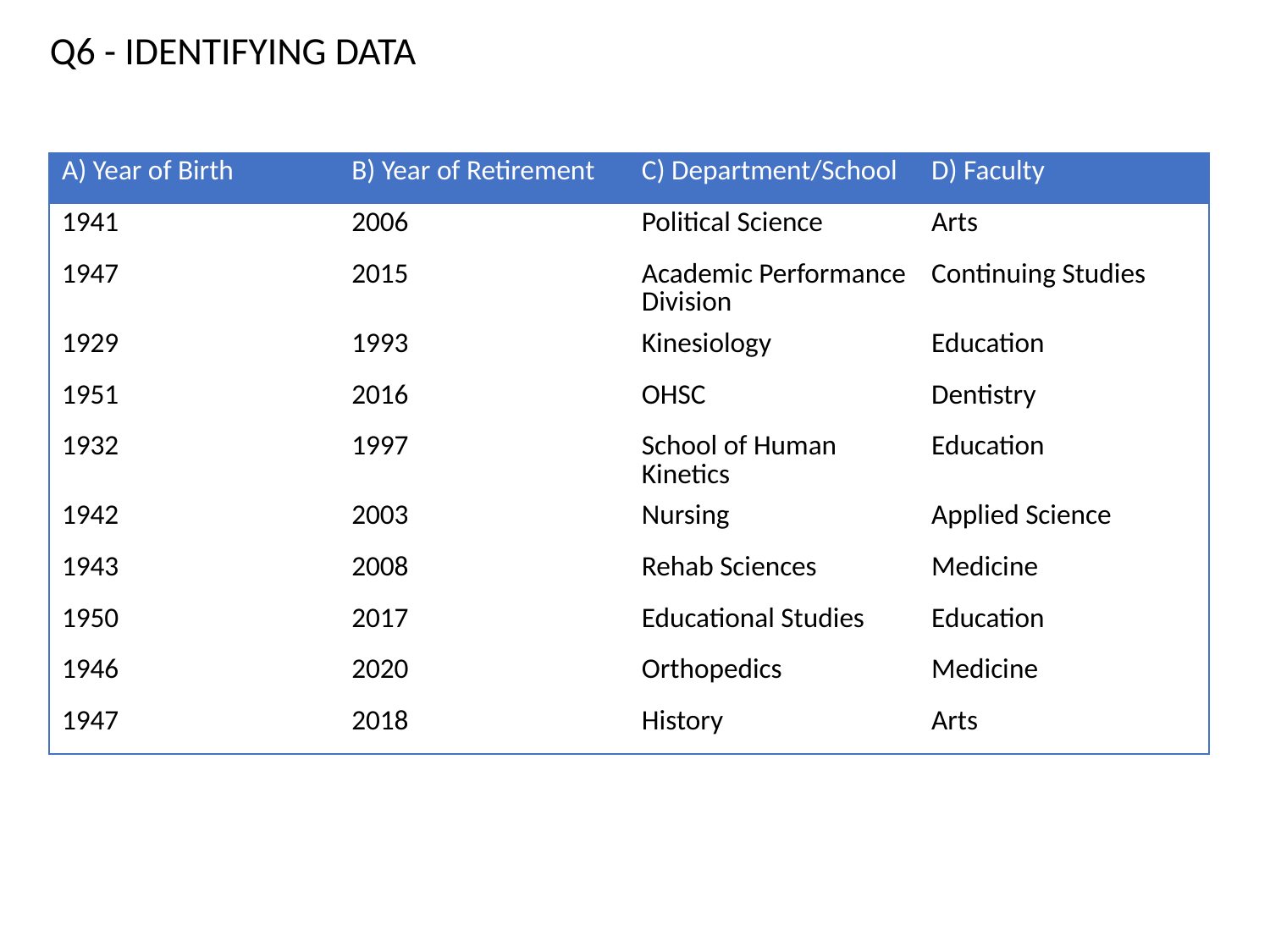

Q6 - IDENTIFYING DATA
| A) Year of Birth | B) Year of Retirement | C) Department/School | D) Faculty |
| --- | --- | --- | --- |
| 1941 | 2006 | Political Science | Arts |
| 1947 | 2015 | Academic Performance Division | Continuing Studies |
| 1929 | 1993 | Kinesiology | Education |
| 1951 | 2016 | OHSC | Dentistry |
| 1932 | 1997 | School of Human Kinetics | Education |
| 1942 | 2003 | Nursing | Applied Science |
| 1943 | 2008 | Rehab Sciences | Medicine |
| 1950 | 2017 | Educational Studies | Education |
| 1946 | 2020 | Orthopedics | Medicine |
| 1947 | 2018 | History | Arts |